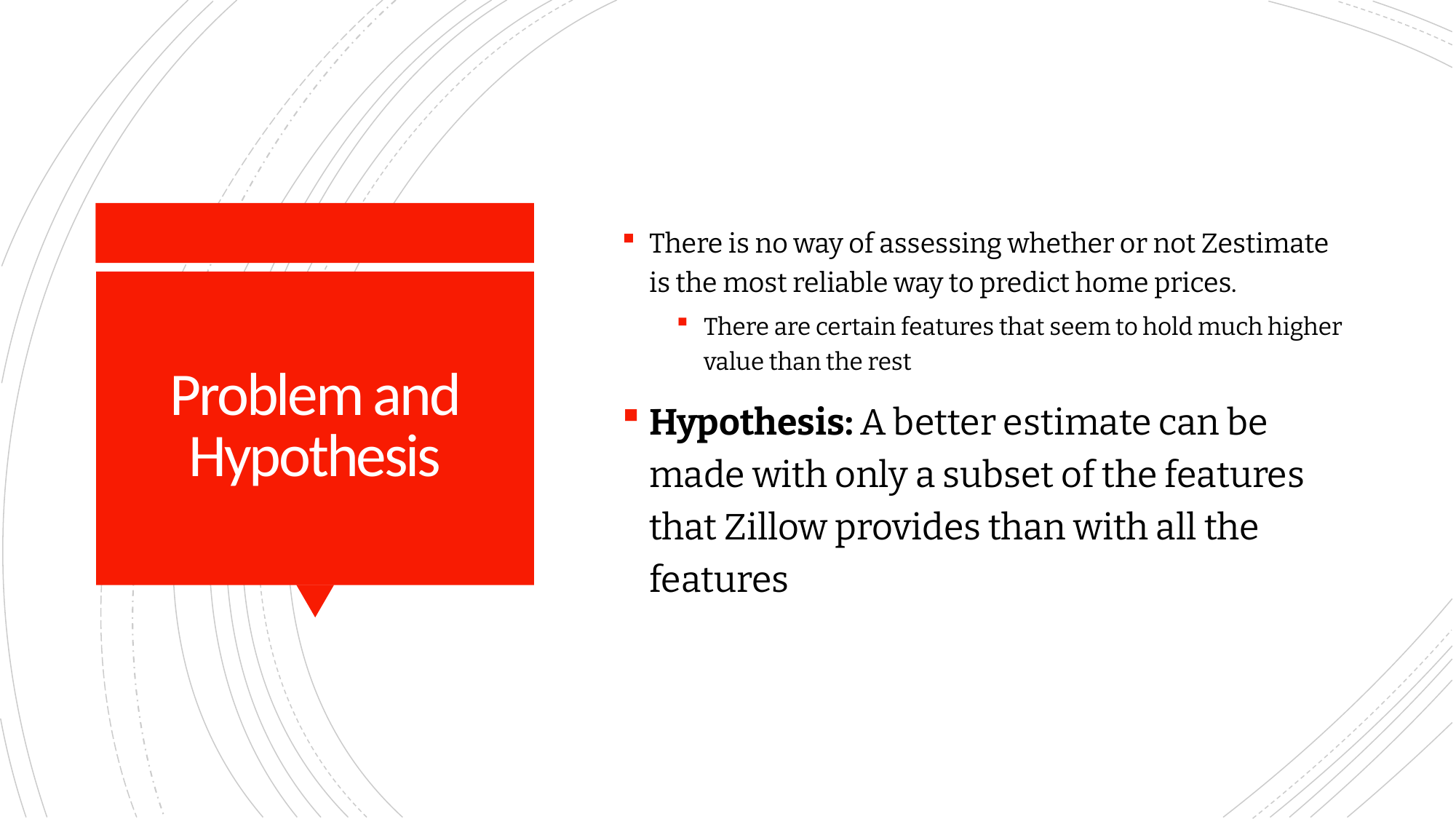

There is no way of assessing whether or not Zestimate is the most reliable way to predict home prices.
There are certain features that seem to hold much higher value than the rest
Hypothesis: A better estimate can be made with only a subset of the features that Zillow provides than with all the features
# Problem and Hypothesis